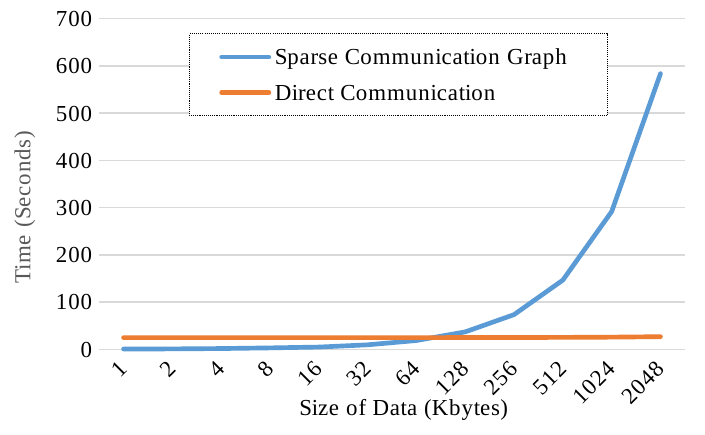

### Chart

| Category | Sparse Communication Graph  | Direct Communication |
|---|---|---|
| 1.0 | 0.97788866 | 25.000979 |
| 2.0 | 1.14087015 | 25.001957 |
| 4.0 | 1.95577732 | 25.003926 |
| 8.0 | 3.25962875 | 25.007887 |
| 16.0 | 5.052424999999998 | 25.015926 |
| 32.0 | 9.778887300000001 | 25.032148 |
| 64.0 | 18.9058478 | 25.064139 |
| 128.0 | 37.1597702 | 25.127945 |
| 256.0 | 73.667615 | 25.25592 |
| 512.0 | 146.683306 | 25.511957 |
| 1024.0 | 291.8997900000001 | 26.024121 |
| 2048.0 | 583.47359 | 27.087908 |